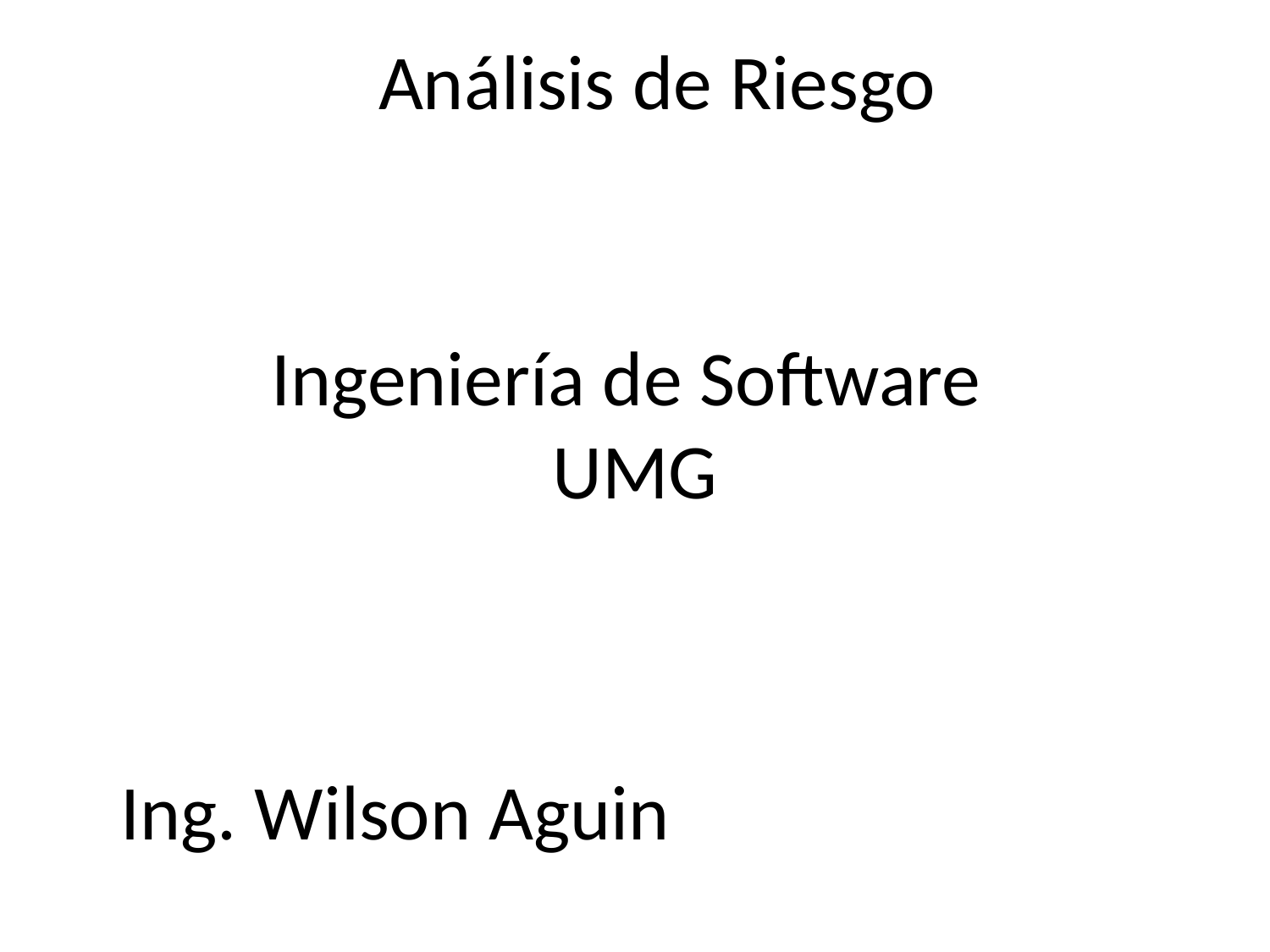

Análisis de Riesgo
Ingeniería de Software
UMG
Ing. Wilson Aguin